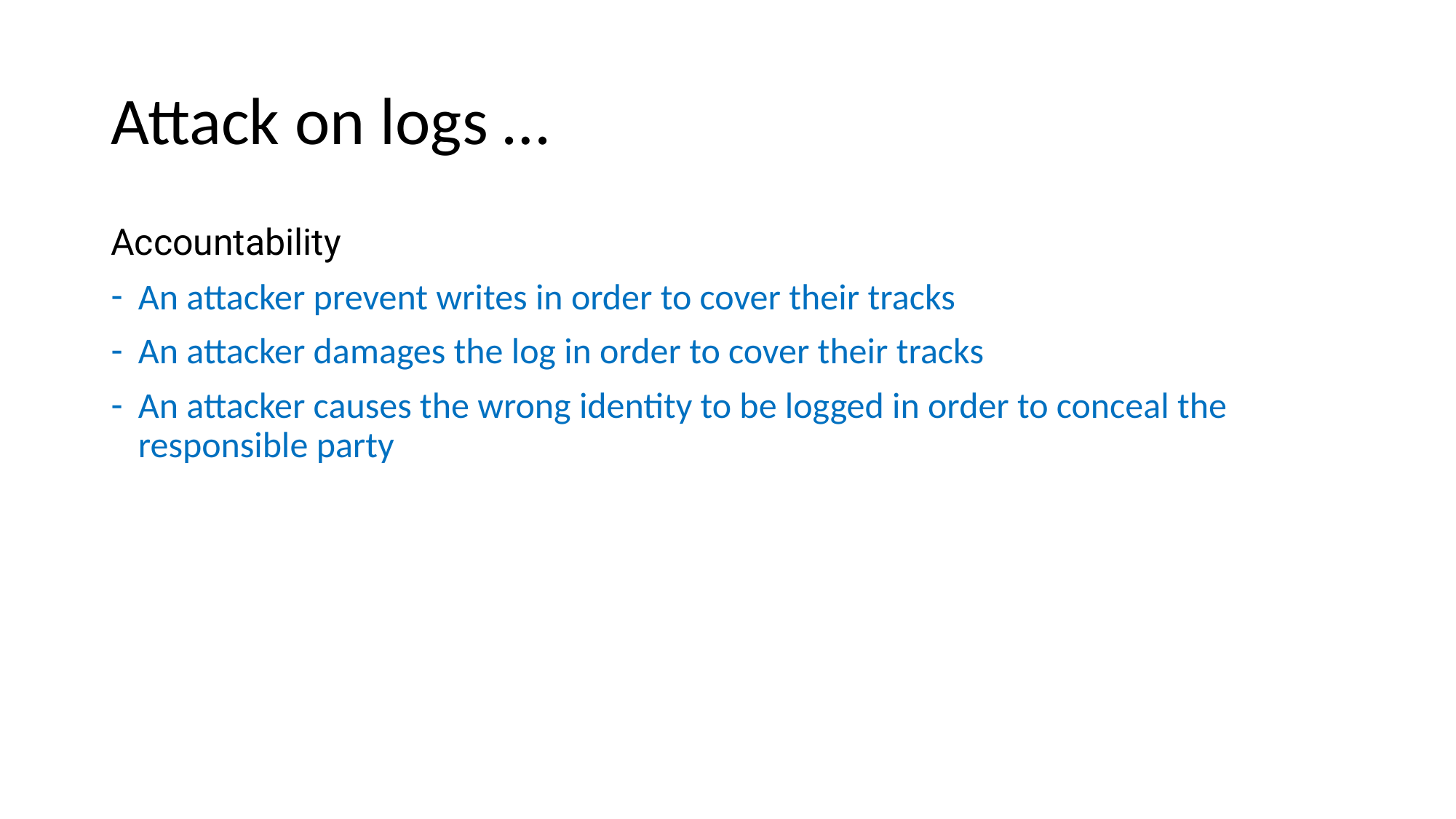

# Attack on logs …
Accountability
An attacker prevent writes in order to cover their tracks
An attacker damages the log in order to cover their tracks
An attacker causes the wrong identity to be logged in order to conceal the responsible party